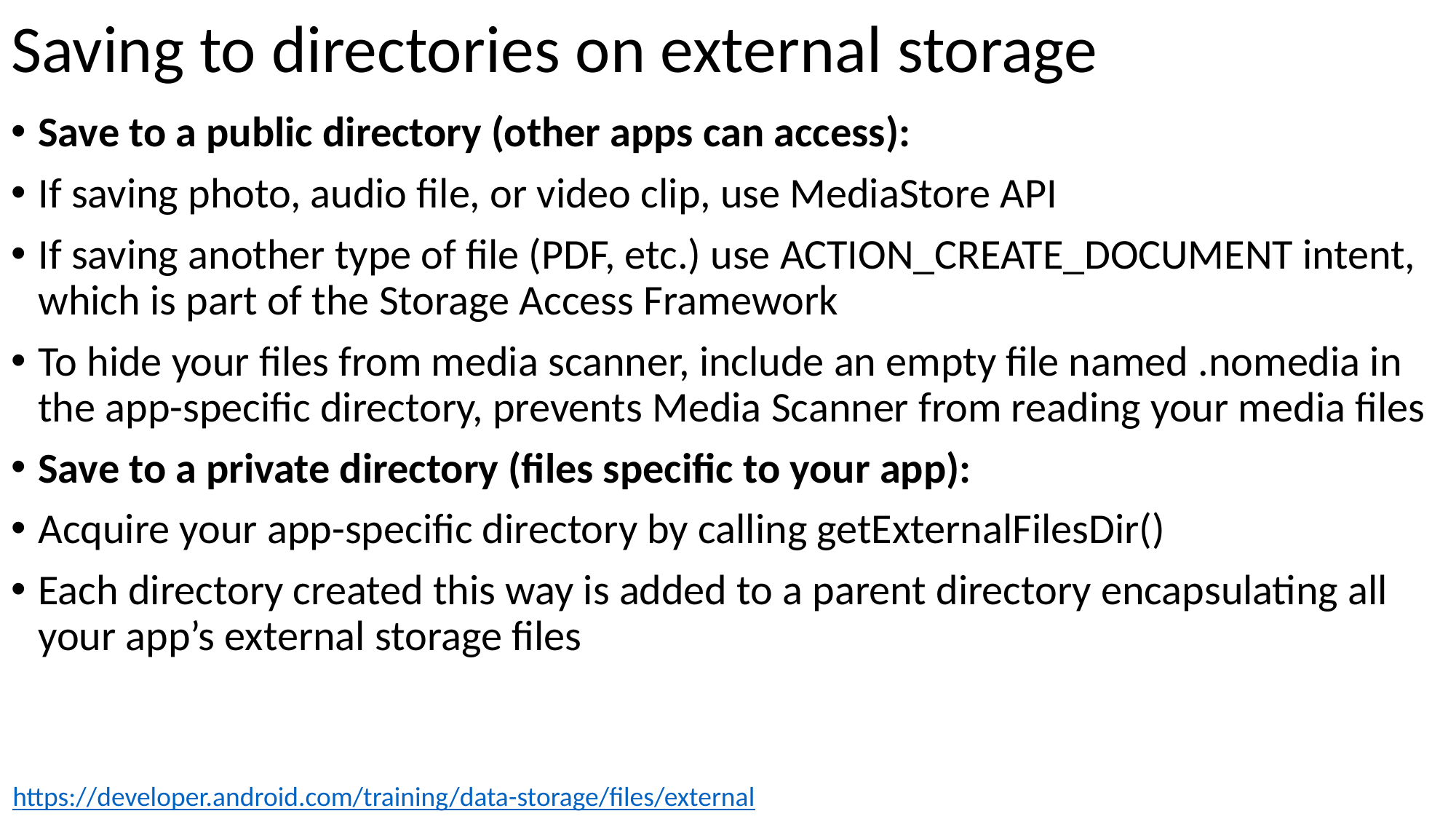

# Saving to directories on external storage
Save to a public directory (other apps can access):
If saving photo, audio file, or video clip, use MediaStore API
If saving another type of file (PDF, etc.) use ACTION_CREATE_DOCUMENT intent, which is part of the Storage Access Framework
To hide your files from media scanner, include an empty file named .nomedia in the app-specific directory, prevents Media Scanner from reading your media files
Save to a private directory (files specific to your app):
Acquire your app-specific directory by calling getExternalFilesDir()
Each directory created this way is added to a parent directory encapsulating all your app’s external storage files

https://developer.android.com/training/data-storage/files/external